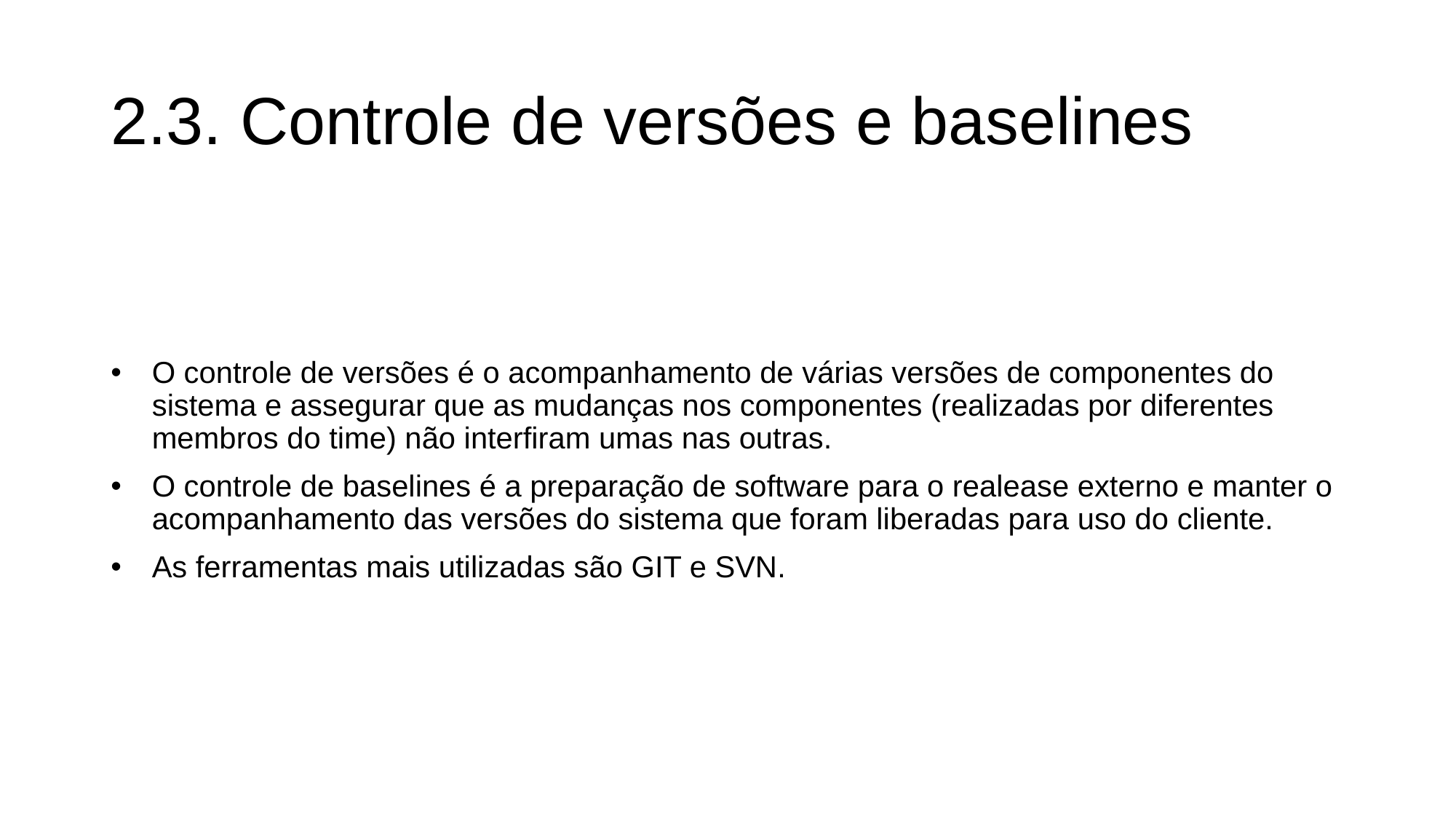

# 2.3. Controle de versões e baselines
O controle de versões é o acompanhamento de várias versões de componentes do sistema e assegurar que as mudanças nos componentes (realizadas por diferentes membros do time) não interfiram umas nas outras.
O controle de baselines é a preparação de software para o realease externo e manter o acompanhamento das versões do sistema que foram liberadas para uso do cliente.
As ferramentas mais utilizadas são GIT e SVN.